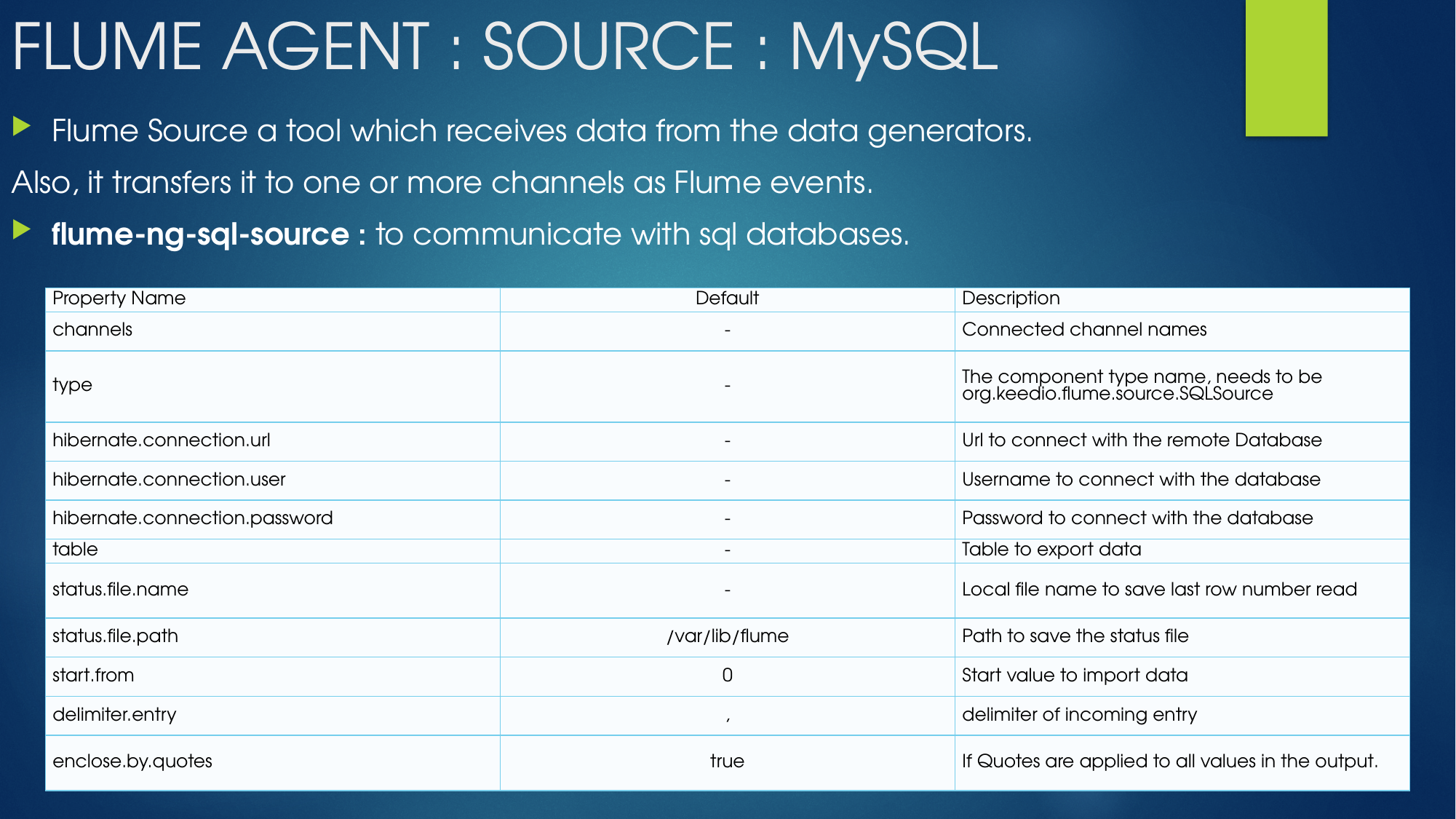

# FLUME AGENT : SOURCE : MySQL
Flume Source a tool which receives data from the data generators.
Also, it transfers it to one or more channels as Flume events.
flume-ng-sql-source : to communicate with sql databases.

| Property Name | Default | Description |
| --- | --- | --- |
| channels | - | Connected channel names |
| type | - | The component type name, needs to be org.keedio.flume.source.SQLSource |
| hibernate.connection.url | - | Url to connect with the remote Database |
| hibernate.connection.user | - | Username to connect with the database |
| hibernate.connection.password | - | Password to connect with the database |
| table | - | Table to export data |
| status.file.name | - | Local file name to save last row number read |
| status.file.path | /var/lib/flume | Path to save the status file |
| start.from | 0 | Start value to import data |
| delimiter.entry | , | delimiter of incoming entry |
| enclose.by.quotes | true | If Quotes are applied to all values in the output. |